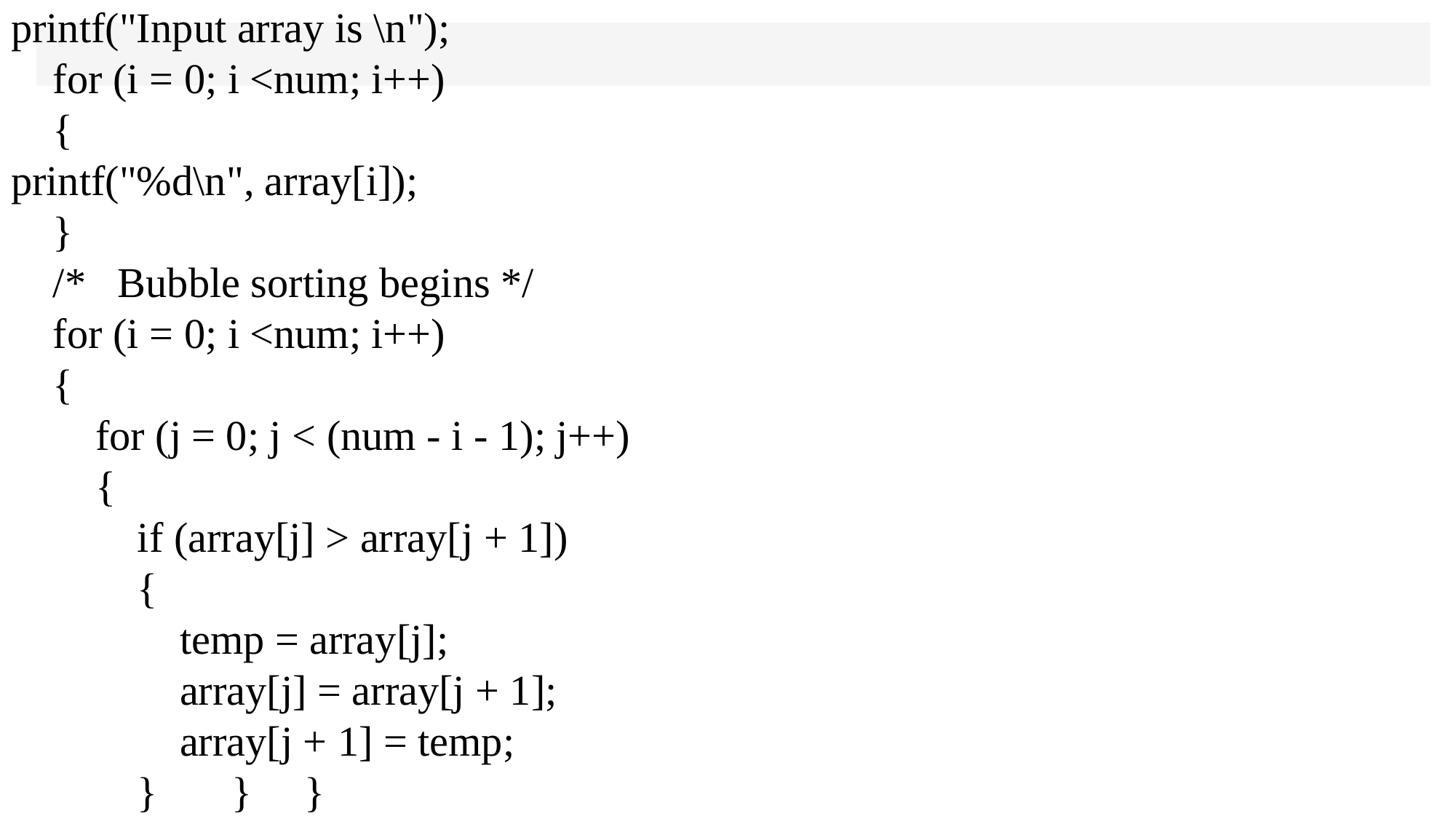

printf("Input array is \n");
    for (i = 0; i <num; i++)
    {
printf("%d\n", array[i]);
    }
    /*   Bubble sorting begins */
    for (i = 0; i <num; i++)
    {
        for (j = 0; j < (num - i - 1); j++)
        {
            if (array[j] > array[j + 1])
            {
                temp = array[j];
                array[j] = array[j + 1];
                array[j + 1] = temp;
            }       }     }